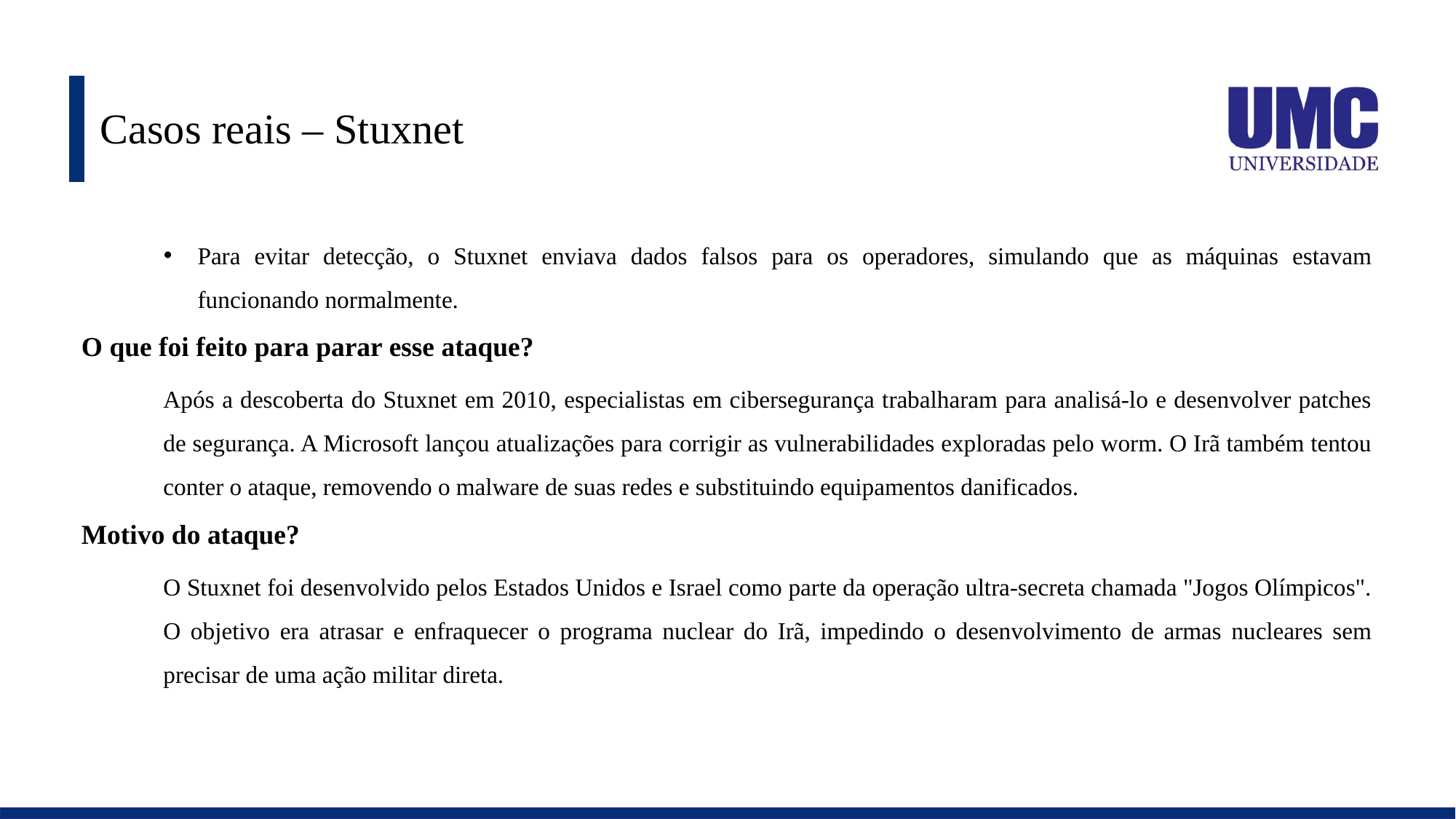

# Casos reais – Stuxnet
Para evitar detecção, o Stuxnet enviava dados falsos para os operadores, simulando que as máquinas estavam funcionando normalmente.
O que foi feito para parar esse ataque?
Após a descoberta do Stuxnet em 2010, especialistas em cibersegurança trabalharam para analisá-lo e desenvolver patches de segurança. A Microsoft lançou atualizações para corrigir as vulnerabilidades exploradas pelo worm. O Irã também tentou conter o ataque, removendo o malware de suas redes e substituindo equipamentos danificados.
Motivo do ataque?
O Stuxnet foi desenvolvido pelos Estados Unidos e Israel como parte da operação ultra-secreta chamada "Jogos Olímpicos". O objetivo era atrasar e enfraquecer o programa nuclear do Irã, impedindo o desenvolvimento de armas nucleares sem precisar de uma ação militar direta.